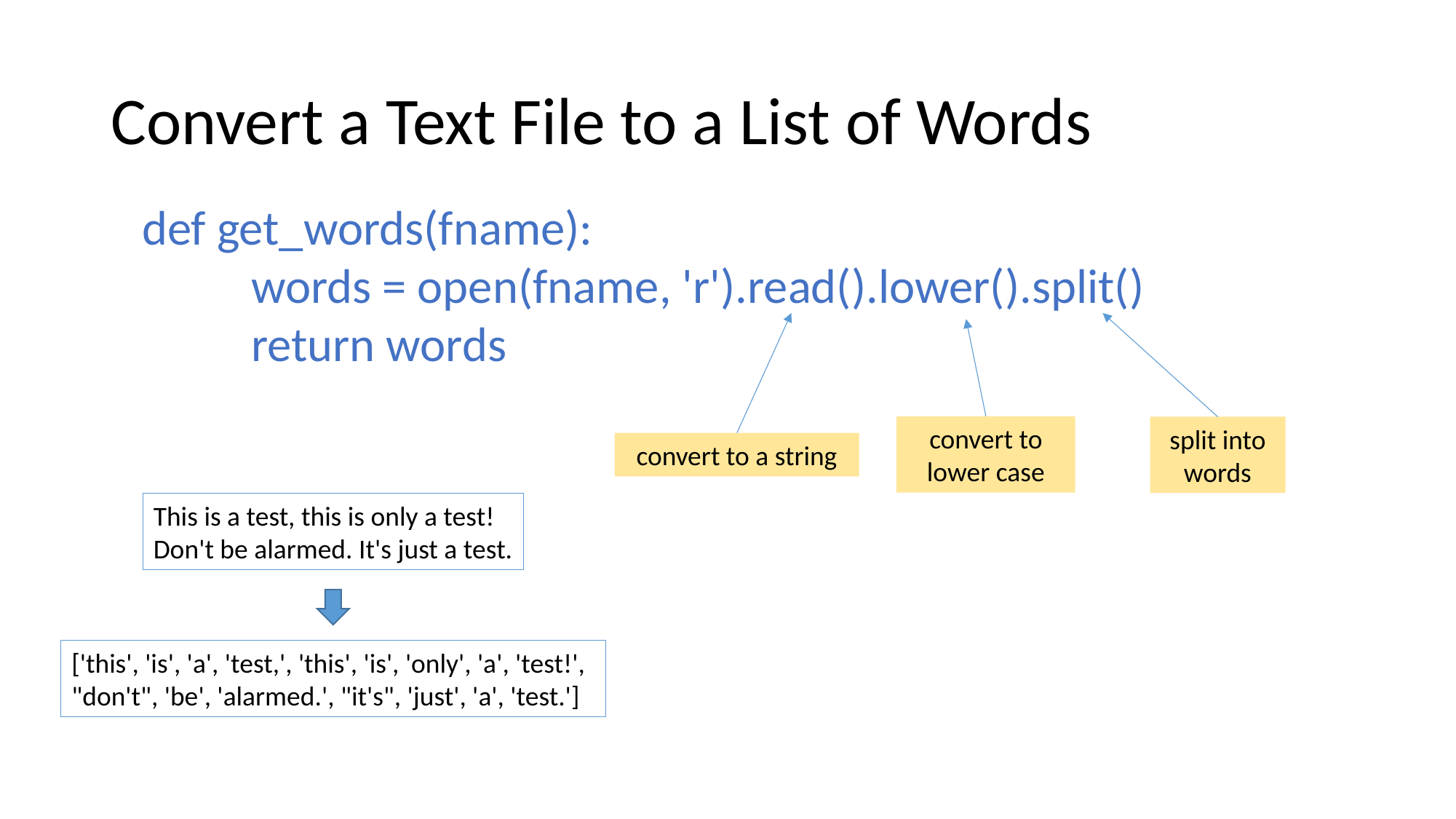

# Convert a Text File to a List of Words
def get_words(fname):
	words = open(fname, 'r').read().lower().split()
	return words
convert to lower case
split into words
convert to a string
This is a test, this is only a test!
Don't be alarmed. It's just a test.

['this', 'is', 'a', 'test,', 'this', 'is', 'only', 'a', 'test!', "don't", 'be', 'alarmed.', "it's", 'just', 'a', 'test.']